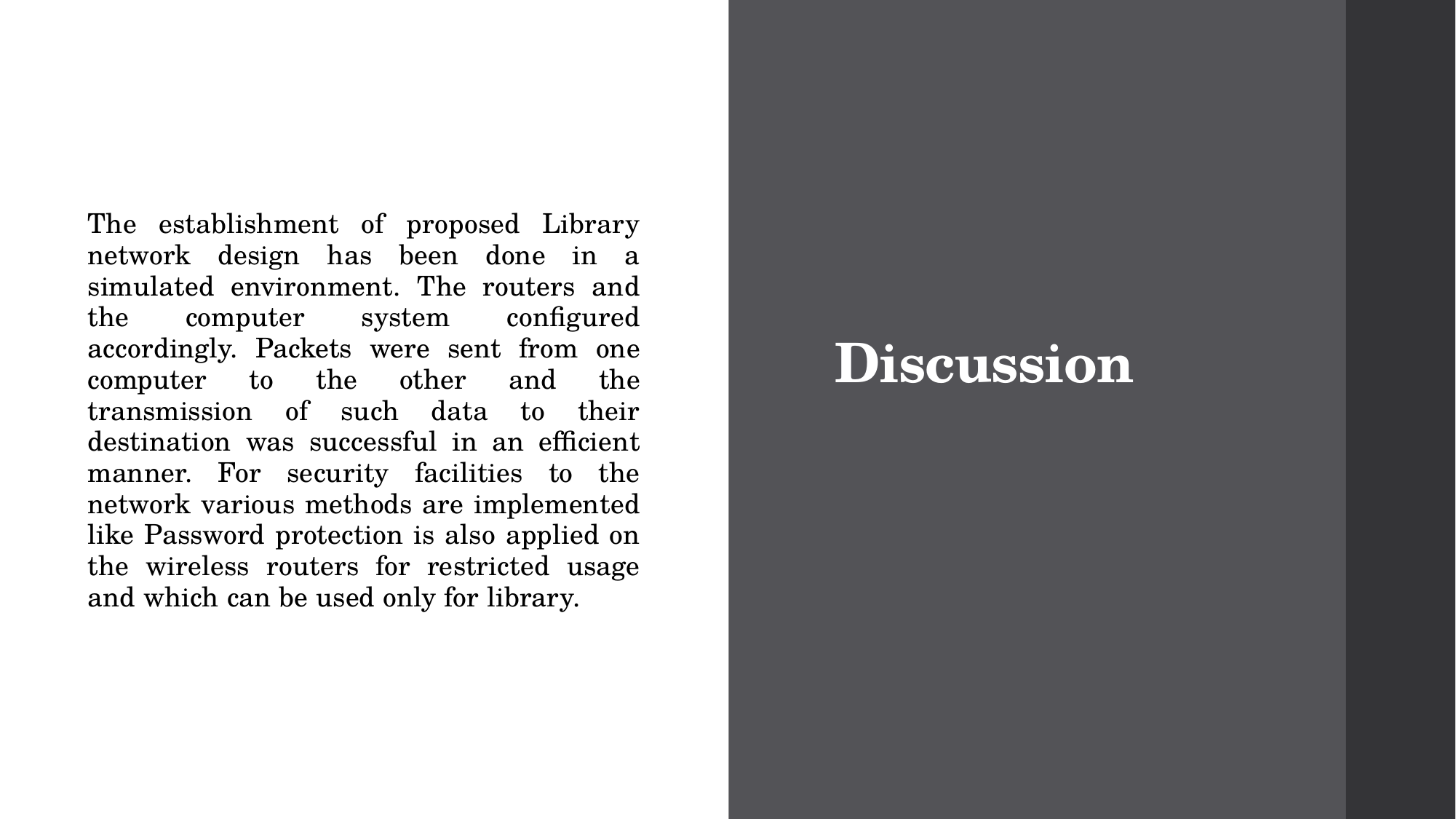

# Discussion

The establishment of proposed Library network design has been done in a simulated environment. The routers and the computer system configured accordingly. Packets were sent from one computer to the other and the transmission of such data to their destination was successful in an efficient manner. For security facilities to the network various methods are implemented like Password protection is also applied on the wireless routers for restricted usage and which can be used only for library.